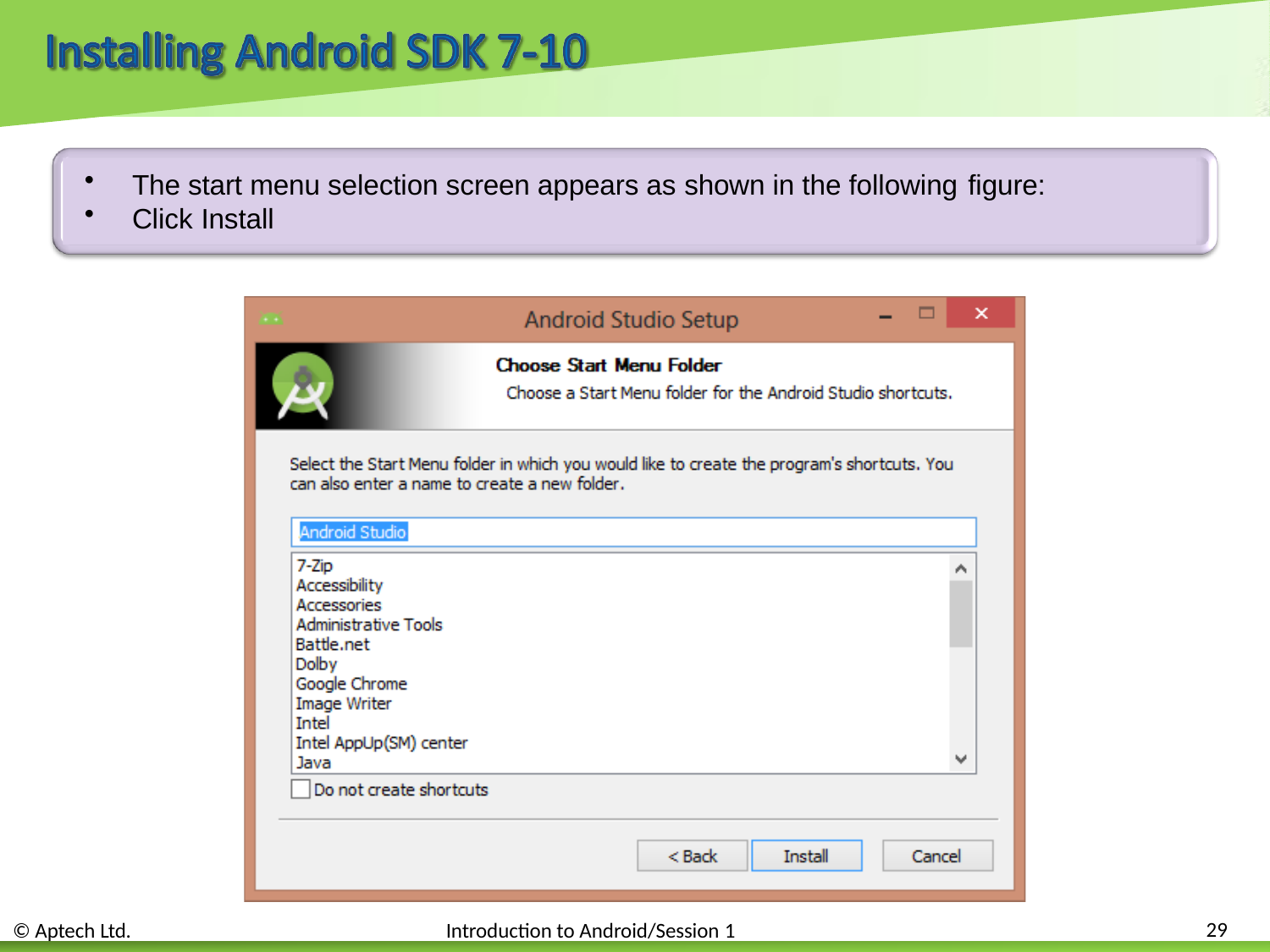

The start menu selection screen appears as shown in the following figure:
Click Install

29
© Aptech Ltd.
Introduction to Android/Session 1